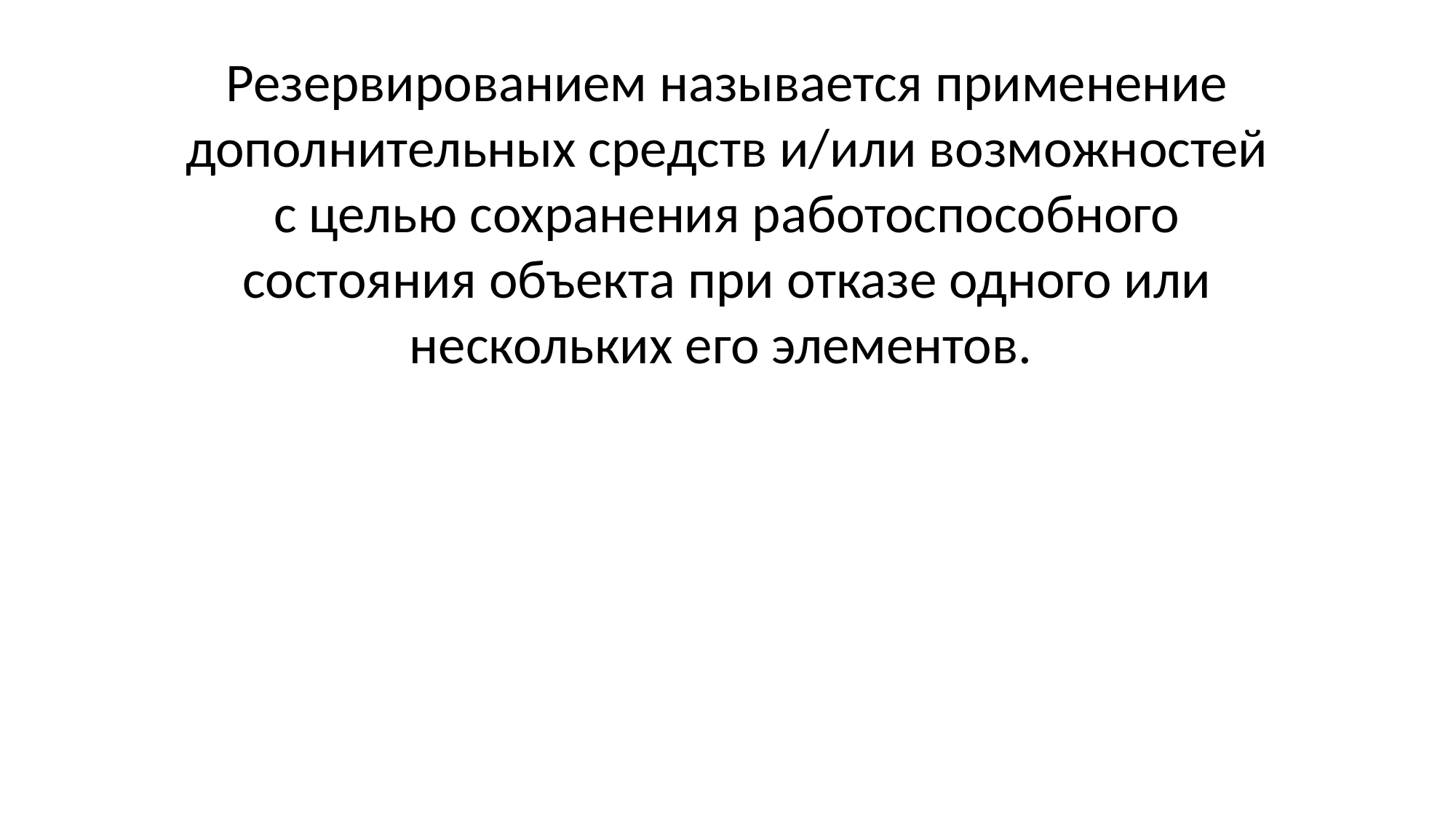

Резервированием называется применение дополнительных средств и/или возможностей с целью сохранения работоспособного состояния объекта при отказе одного или нескольких его элементов.